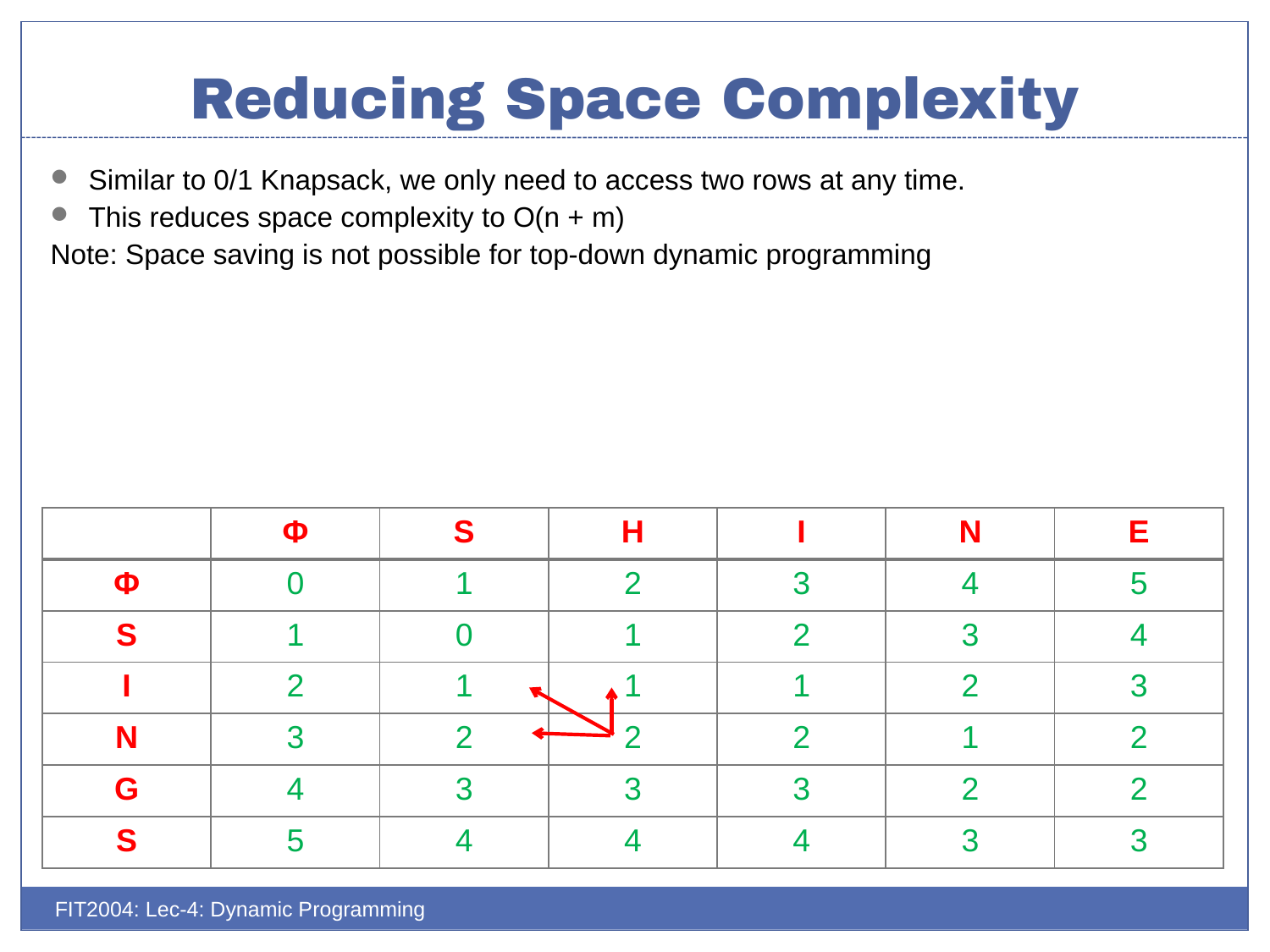

# Reducing Space Complexity
Similar to 0/1 Knapsack, we only need to access two rows at any time.
This reduces space complexity to O(n + m)
Note: Space saving is not possible for top-down dynamic programming

|  | Φ | S | H | I | N | E |
| --- | --- | --- | --- | --- | --- | --- |
| Φ | 0 | 1 | 2 | 3 | 4 | 5 |
| S | 1 | 0 | 1 | 2 | 3 | 4 |
| I | 2 | 1 | 1 | 1 | 2 | 3 |
| N | 3 | 2 | 2 | 2 | 1 | 2 |
| G | 4 | 3 | 3 | 3 | 2 | 2 |
| S | 5 | 4 | 4 | 4 | 3 | 3 |
FIT2004: Lec-4: Dynamic Programming